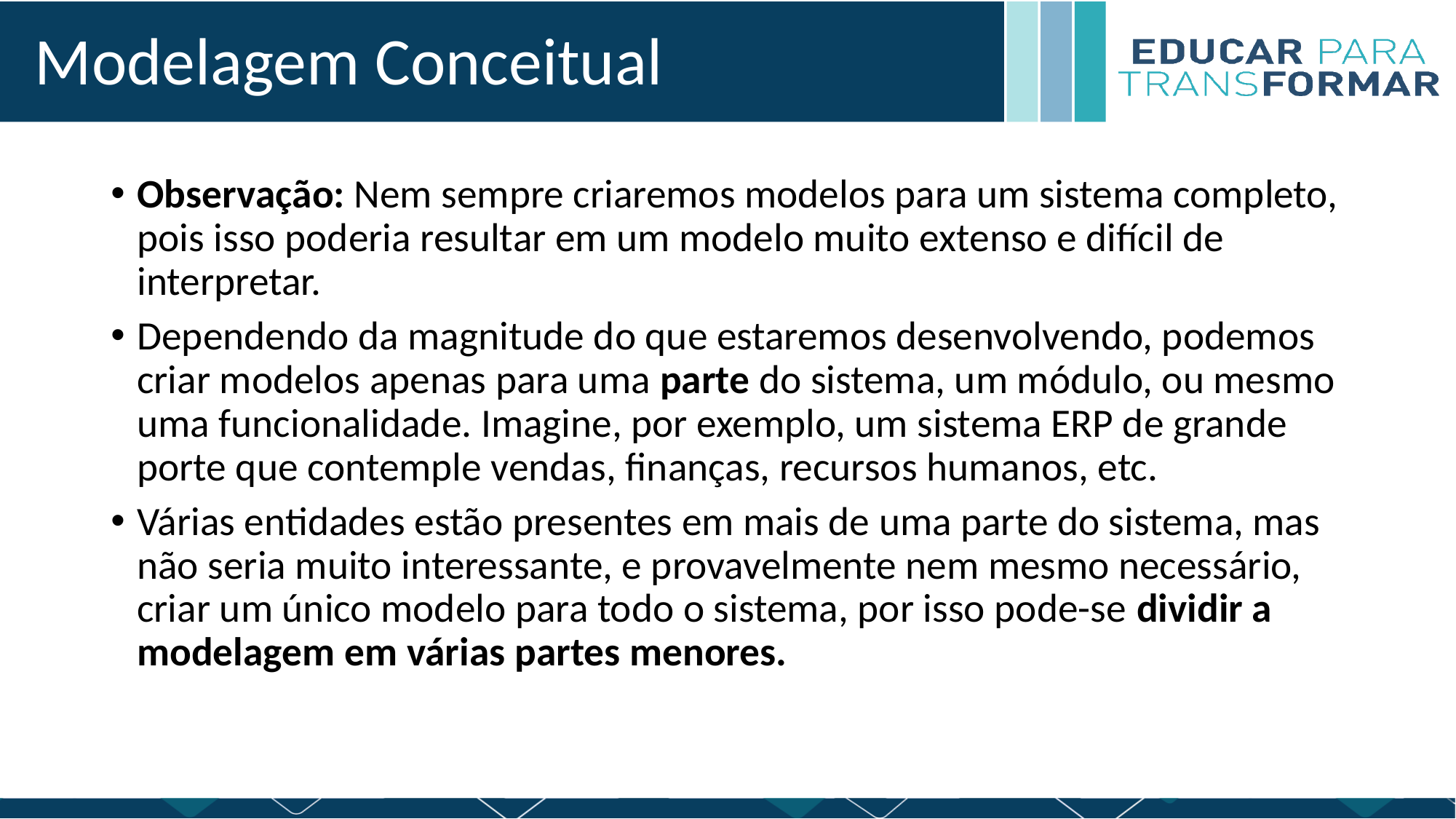

# Modelagem Conceitual
Observação: Nem sempre criaremos modelos para um sistema completo, pois isso poderia resultar em um modelo muito extenso e difícil de interpretar.
Dependendo da magnitude do que estaremos desenvolvendo, podemos criar modelos apenas para uma parte do sistema, um módulo, ou mesmo uma funcionalidade. Imagine, por exemplo, um sistema ERP de grande porte que contemple vendas, finanças, recursos humanos, etc.
Várias entidades estão presentes em mais de uma parte do sistema, mas não seria muito interessante, e provavelmente nem mesmo necessário, criar um único modelo para todo o sistema, por isso pode-se dividir a modelagem em várias partes menores.